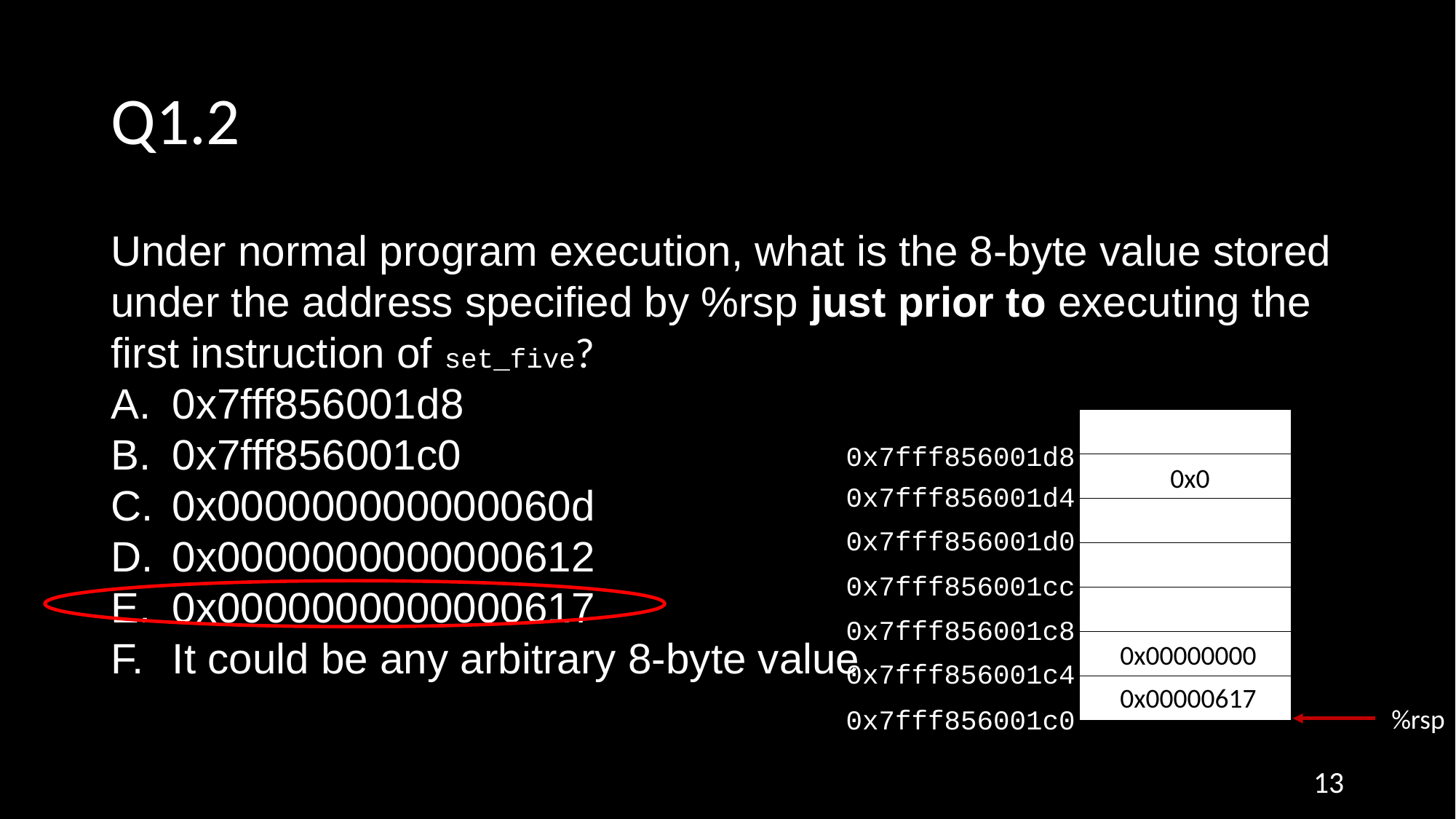

# Q1.2
Under normal program execution, what is the 8-byte value stored under the address specified by %rsp just prior to executing the first instruction of set_five?
0x7fff856001d8
0x7fff856001c0
0x000000000000060d
0x0000000000000612
0x0000000000000617
It could be any arbitrary 8-byte value
|  |
| --- |
|  |
|  |
|  |
|  |
|  |
|  |
0x7fff856001d8
0x0
0x7fff856001d4
0x7fff856001d0
0x7fff856001cc

0x7fff856001c8
0x00000000
0x7fff856001c4
0x00000617
%rsp
0x7fff856001c0
13